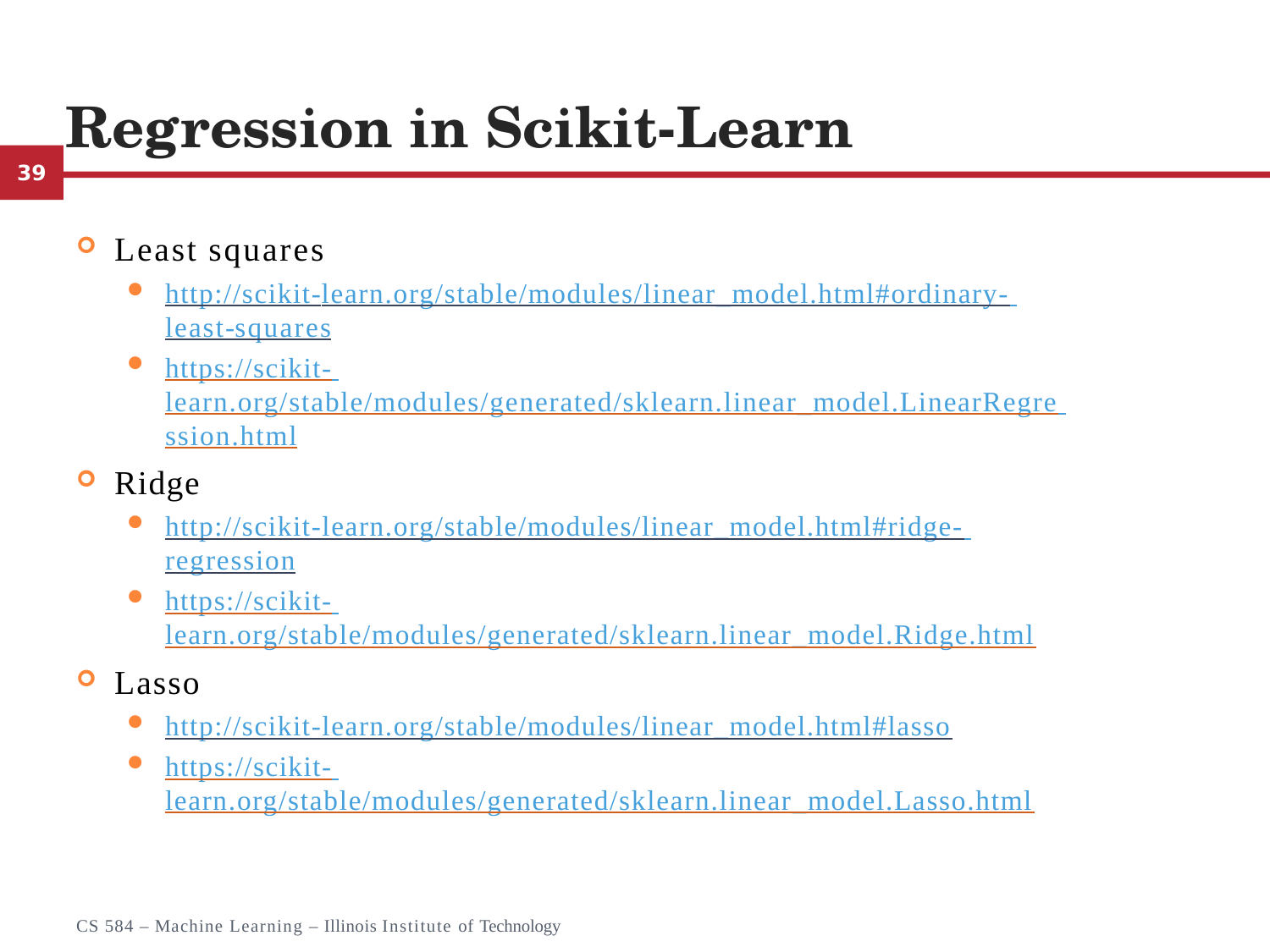

# Regression in Scikit-Learn
Least squares
http://scikit-learn.org/stable/modules/linear_model.html#ordinary- least-squares
https://scikit- learn.org/stable/modules/generated/sklearn.linear_model.LinearRegre ssion.html
Ridge
http://scikit-learn.org/stable/modules/linear_model.html#ridge- regression
https://scikit- learn.org/stable/modules/generated/sklearn.linear_model.Ridge.html
Lasso
http://scikit-learn.org/stable/modules/linear_model.html#lasso
https://scikit- learn.org/stable/modules/generated/sklearn.linear_model.Lasso.html
15
CS 584 – Machine Learning – Illinois Institute of Technology